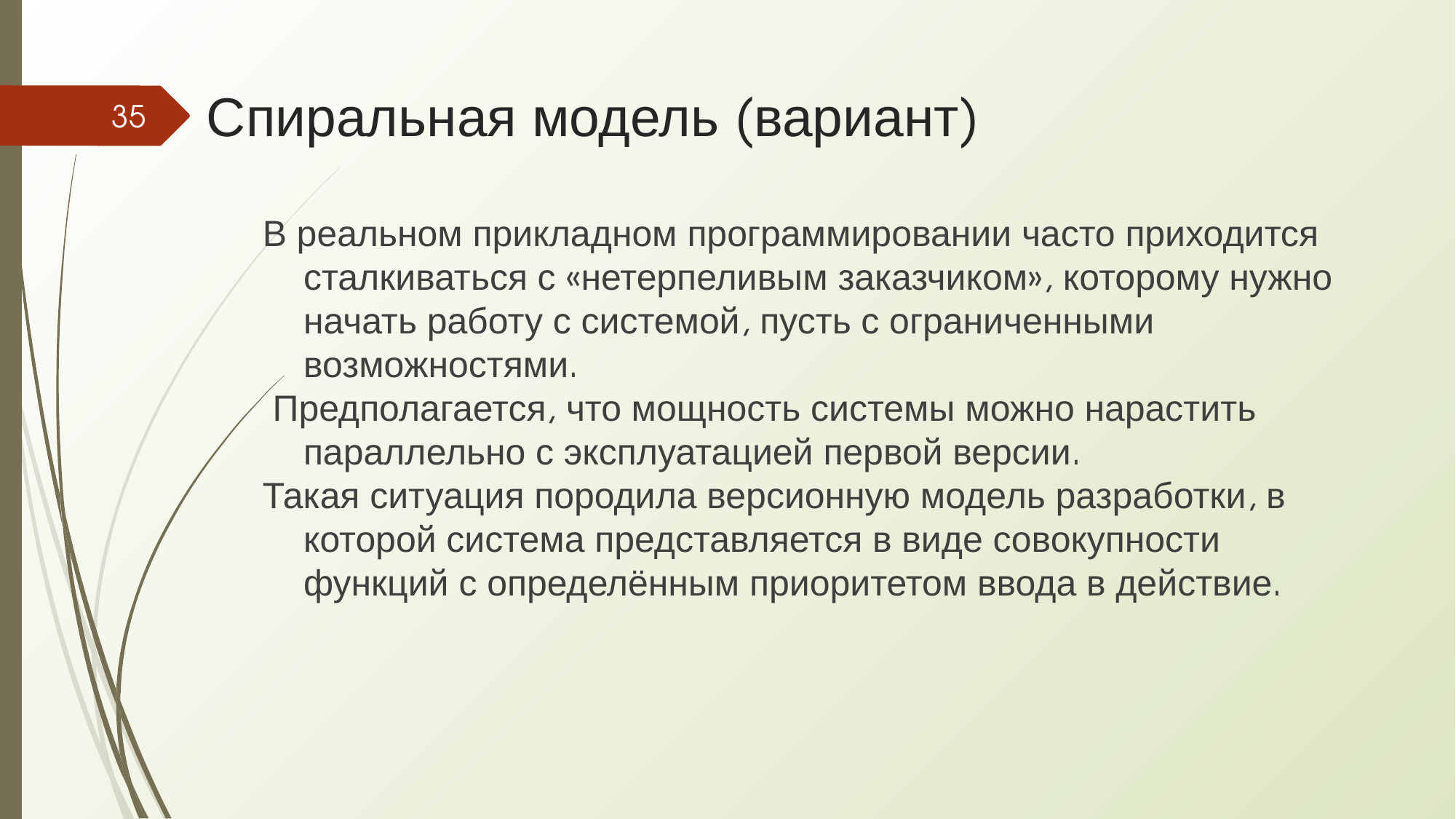

# Спиральная модель (вариант)
35
В реальном прикладном программировании часто приходится сталкиваться с «нетерпеливым заказчиком», которому нужно начать работу с системой, пусть с ограниченными возможностями.
 Предполагается, что мощность системы можно нарастить параллельно с эксплуатацией первой версии.
Такая ситуация породила версионную модель разработки, в которой система представляется в виде совокупности функций с определённым приоритетом ввода в действие.